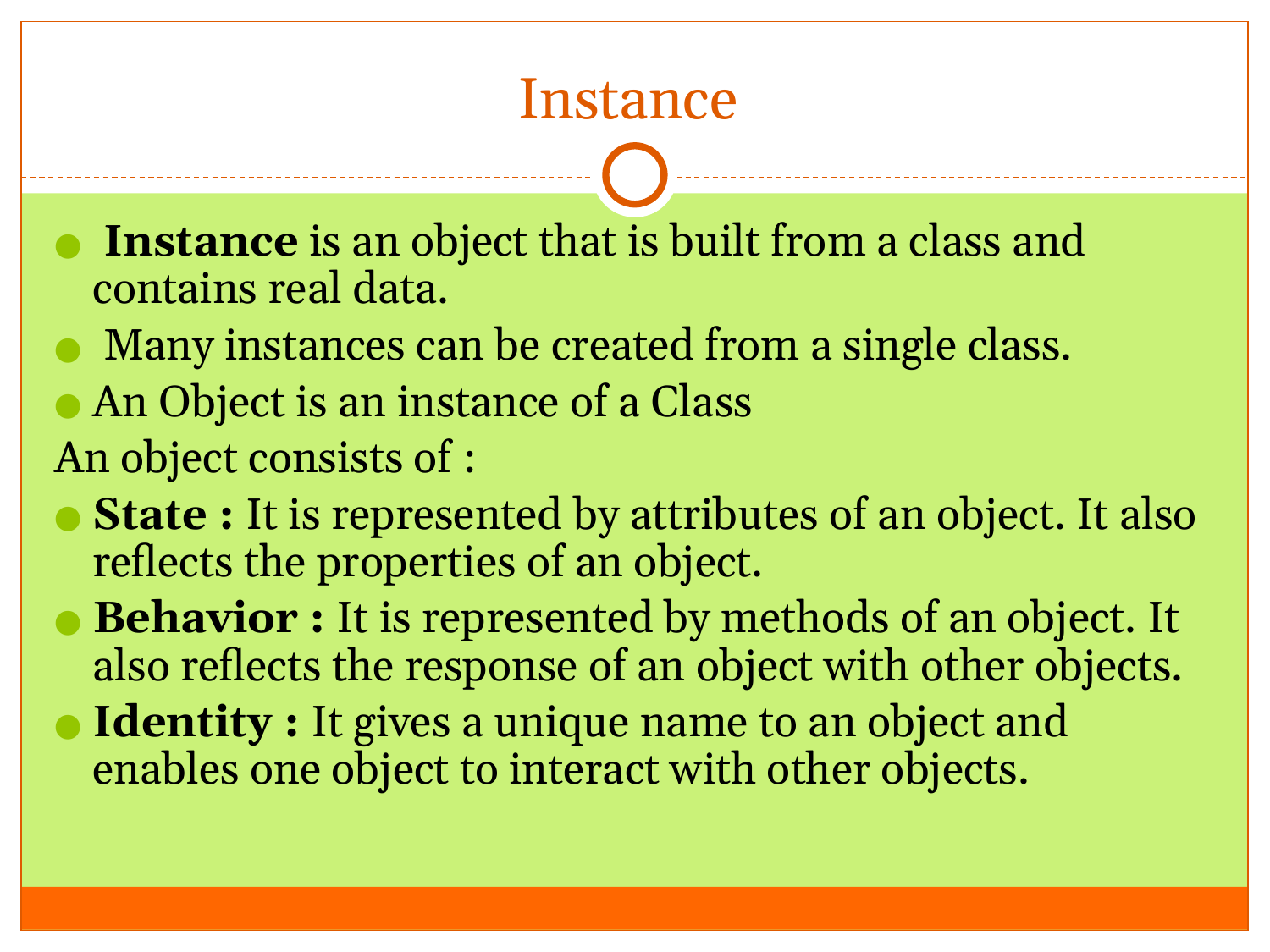

# Instance
 Instance is an object that is built from a class and contains real data.
 Many instances can be created from a single class.
An Object is an instance of a Class
An object consists of :
State : It is represented by attributes of an object. It also reflects the properties of an object.
Behavior : It is represented by methods of an object. It also reflects the response of an object with other objects.
Identity : It gives a unique name to an object and enables one object to interact with other objects.